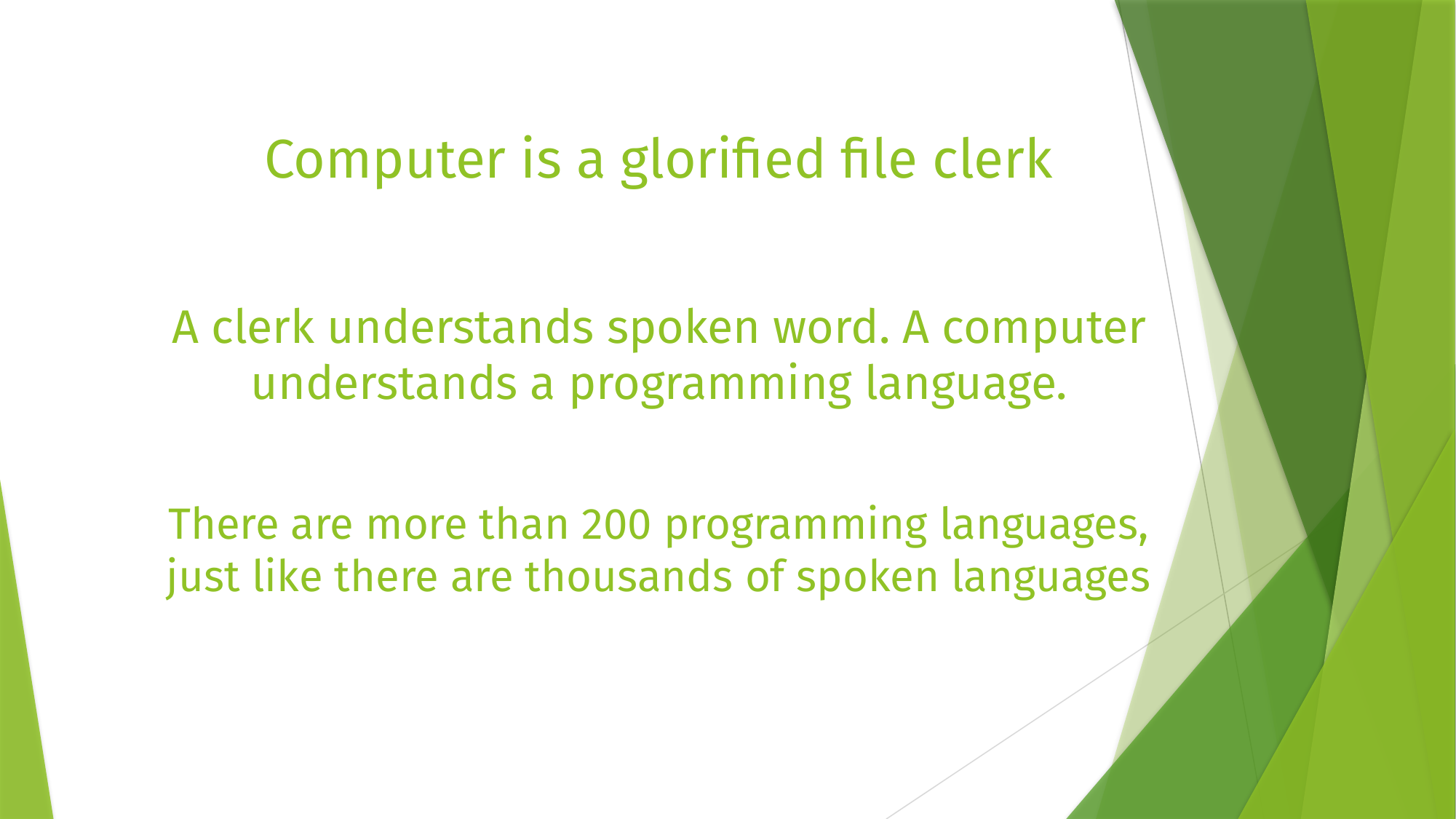

# Computer is a glorified file clerk
A clerk understands spoken word. A computer understands a programming language.

There are more than 200 programming languages, just like there are thousands of spoken languages